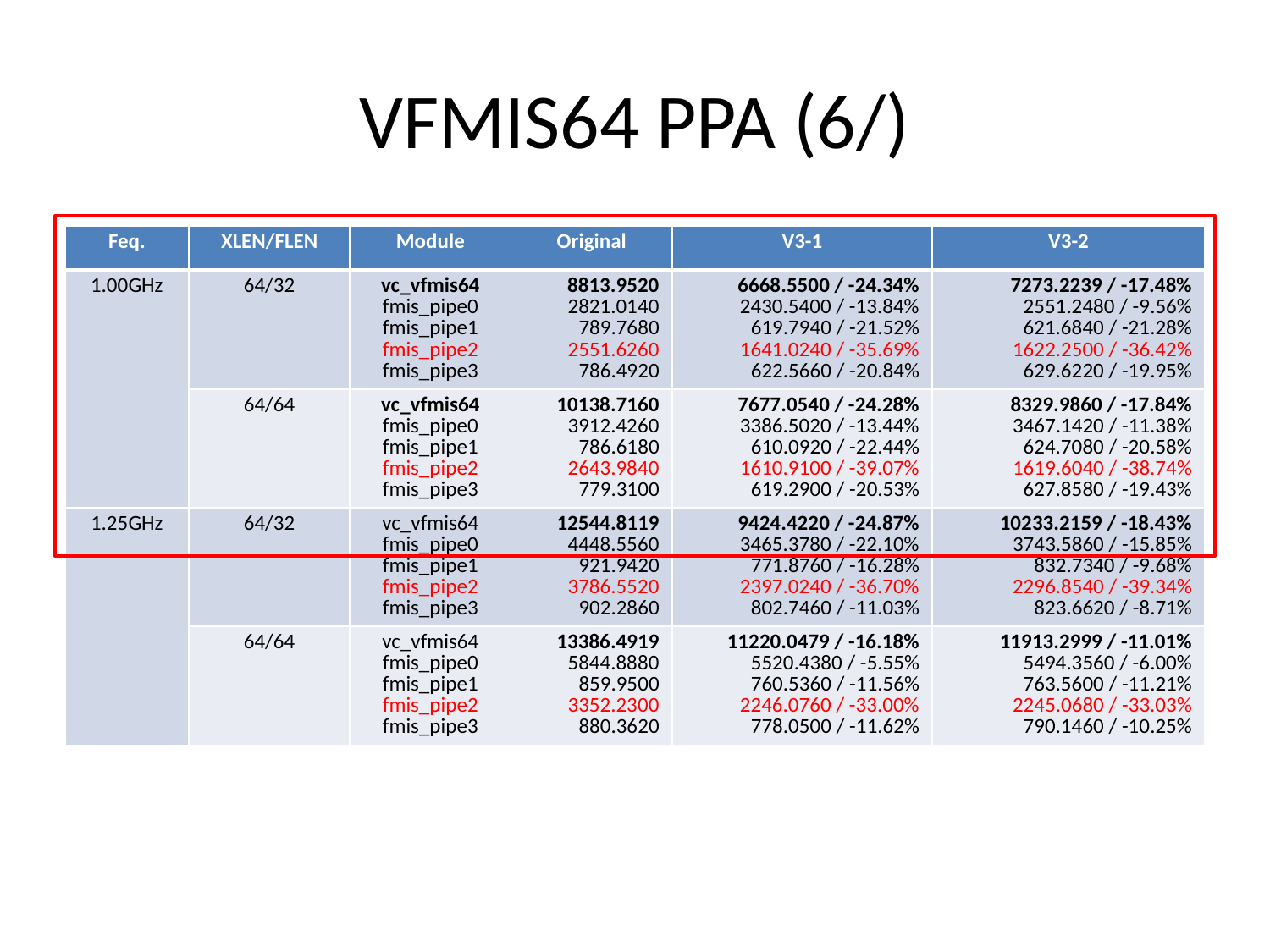

# VFMIS64 PPA (6/)

| Feq. | XLEN/FLEN | Module | Original | V3-1 | V3-2 |
| --- | --- | --- | --- | --- | --- |
| 1.00GHz | 64/32 | vc\_vfmis64 fmis\_pipe0 fmis\_pipe1 fmis\_pipe2 fmis\_pipe3 | 8813.9520 2821.0140 789.7680 2551.6260 786.4920 | 6668.5500 / -24.34% 2430.5400 / -13.84% 619.7940 / -21.52% 1641.0240 / -35.69% 622.5660 / -20.84% | 7273.2239 / -17.48% 2551.2480 / -9.56% 621.6840 / -21.28% 1622.2500 / -36.42% 629.6220 / -19.95% |
|  | 64/64 | vc\_vfmis64 fmis\_pipe0 fmis\_pipe1 fmis\_pipe2 fmis\_pipe3 | 10138.7160 3912.4260 786.6180 2643.9840 779.3100 | 7677.0540 / -24.28% 3386.5020 / -13.44% 610.0920 / -22.44% 1610.9100 / -39.07% 619.2900 / -20.53% | 8329.9860 / -17.84% 3467.1420 / -11.38% 624.7080 / -20.58% 1619.6040 / -38.74% 627.8580 / -19.43% |
| 1.25GHz | 64/32 | vc\_vfmis64 fmis\_pipe0 fmis\_pipe1 fmis\_pipe2 fmis\_pipe3 | 12544.8119 4448.5560 921.9420 3786.5520 902.2860 | 9424.4220 / -24.87% 3465.3780 / -22.10% 771.8760 / -16.28% 2397.0240 / -36.70% 802.7460 / -11.03% | 10233.2159 / -18.43% 3743.5860 / -15.85% 832.7340 / -9.68% 2296.8540 / -39.34% 823.6620 / -8.71% |
|  | 64/64 | vc\_vfmis64 fmis\_pipe0 fmis\_pipe1 fmis\_pipe2 fmis\_pipe3 | 13386.4919 5844.8880 859.9500 3352.2300 880.3620 | 11220.0479 / -16.18% 5520.4380 / -5.55% 760.5360 / -11.56% 2246.0760 / -33.00% 778.0500 / -11.62% | 11913.2999 / -11.01% 5494.3560 / -6.00% 763.5600 / -11.21% 2245.0680 / -33.03% 790.1460 / -10.25% |